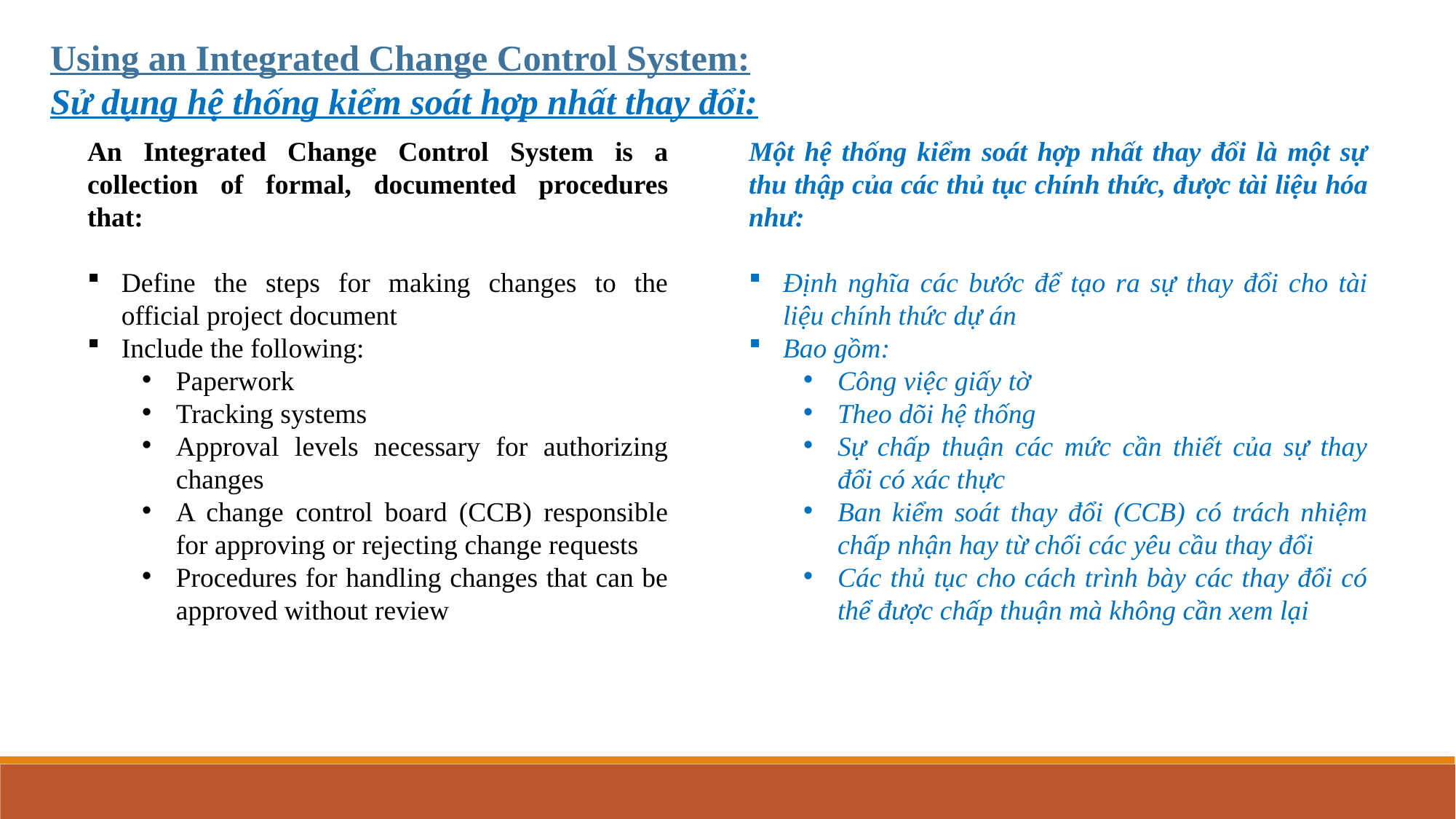

Using an Integrated Change Control System:
Sử dụng hệ thống kiểm soát hợp nhất thay đổi:

An Integrated Change Control System is a collection of formal, documented procedures that:

Define the steps for making changes to the official project document
Include the following:
Paperwork
Tracking systems
Approval levels necessary for authorizing changes
A change control board (CCB) responsible for approving or rejecting change requests
Procedures for handling changes that can be approved without review
Một hệ thống kiểm soát hợp nhất thay đổi là một sự thu thập của các thủ tục chính thức, được tài liệu hóa như:

Định nghĩa các bước để tạo ra sự thay đổi cho tài liệu chính thức dự án
Bao gồm:
Công việc giấy tờ
Theo dõi hệ thống
Sự chấp thuận các mức cần thiết của sự thay đổi có xác thực
Ban kiểm soát thay đổi (CCB) có trách nhiệm chấp nhận hay từ chối các yêu cầu thay đổi
Các thủ tục cho cách trình bày các thay đổi có thể được chấp thuận mà không cần xem lại